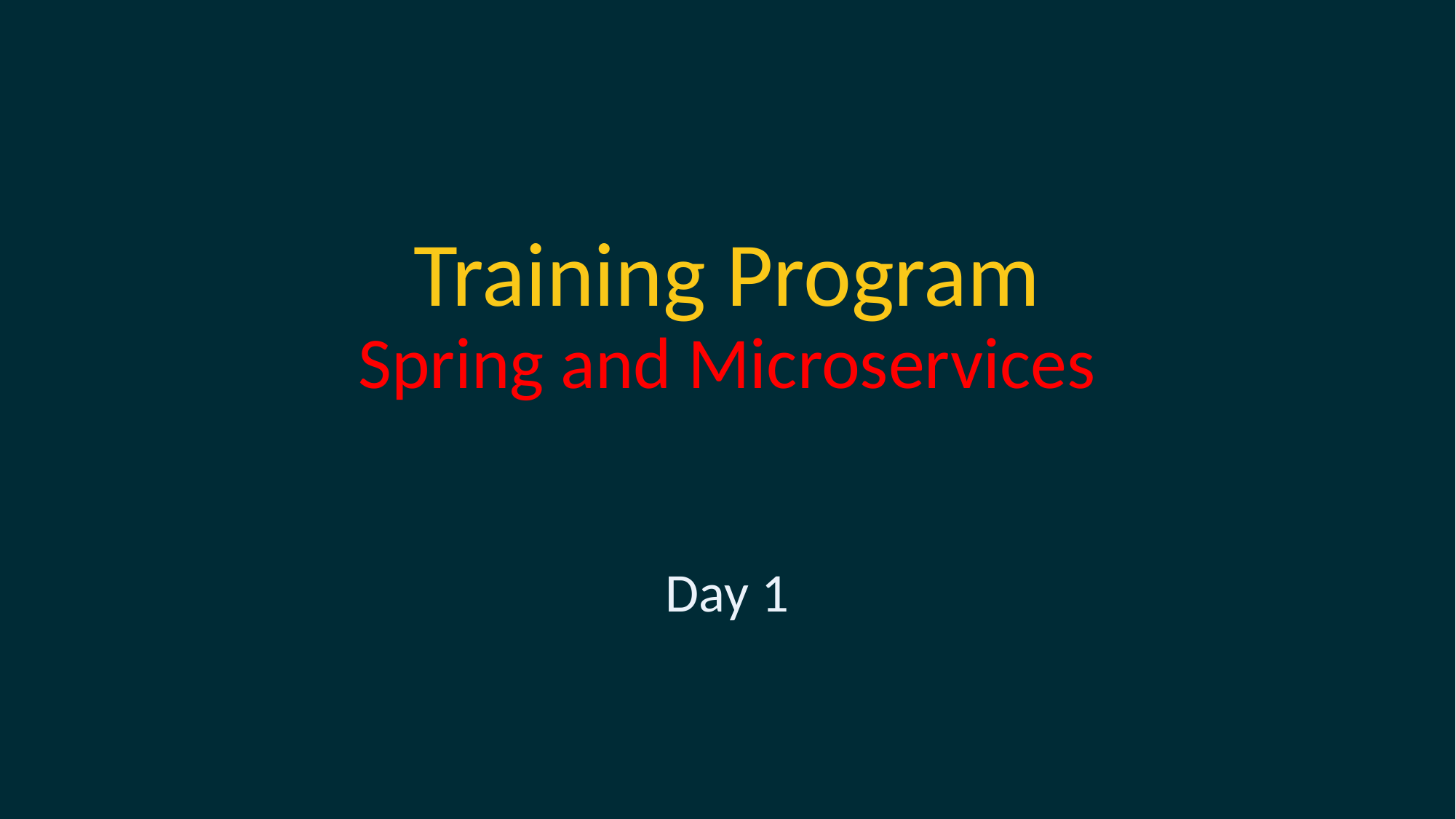

# Training Program Spring and Microservices
Day 1